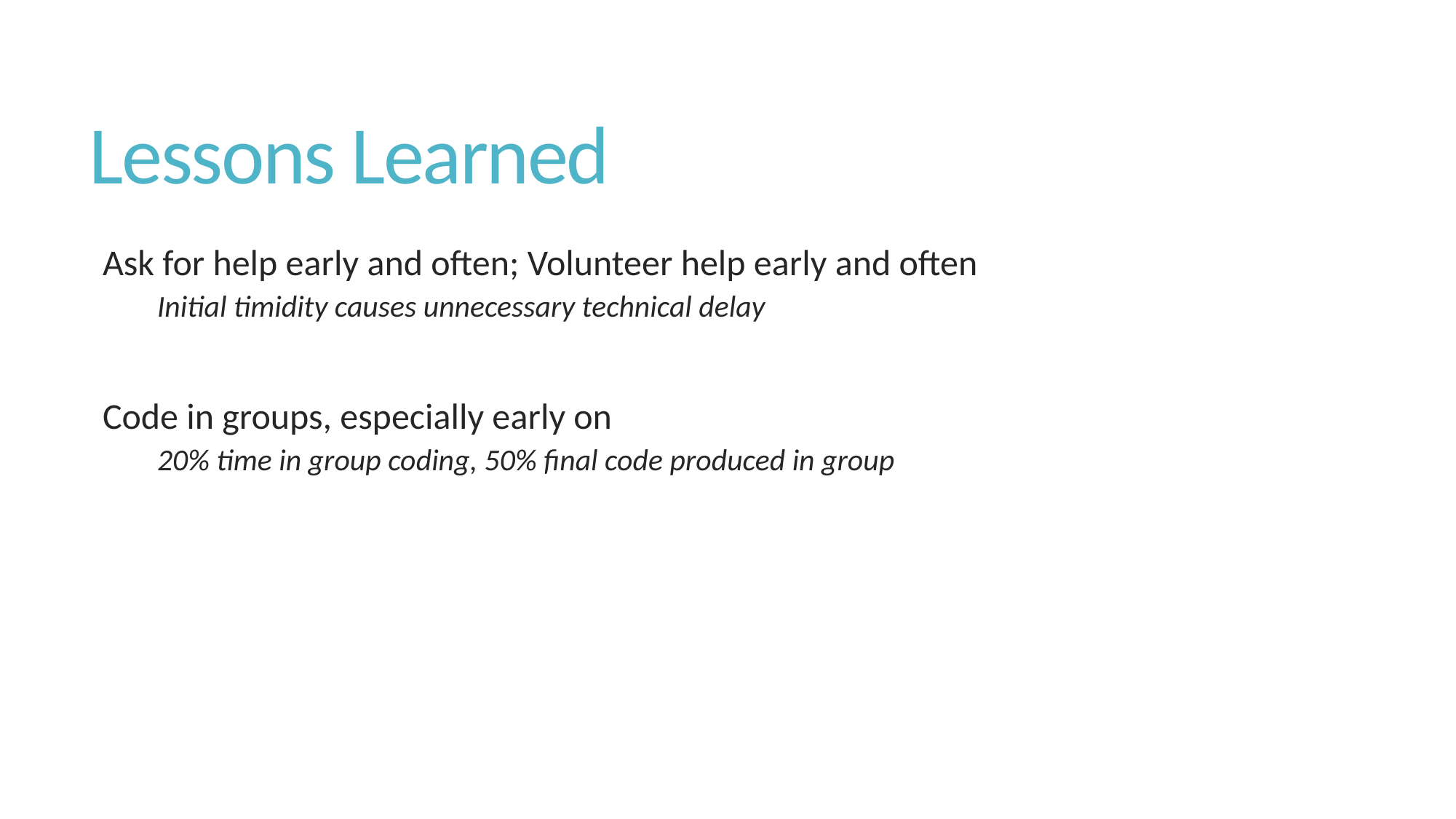

# Lessons Learned
Ask for help early and often; Volunteer help early and often
Initial timidity causes unnecessary technical delay

Code in groups, especially early on
20% time in group coding, 50% final code produced in group